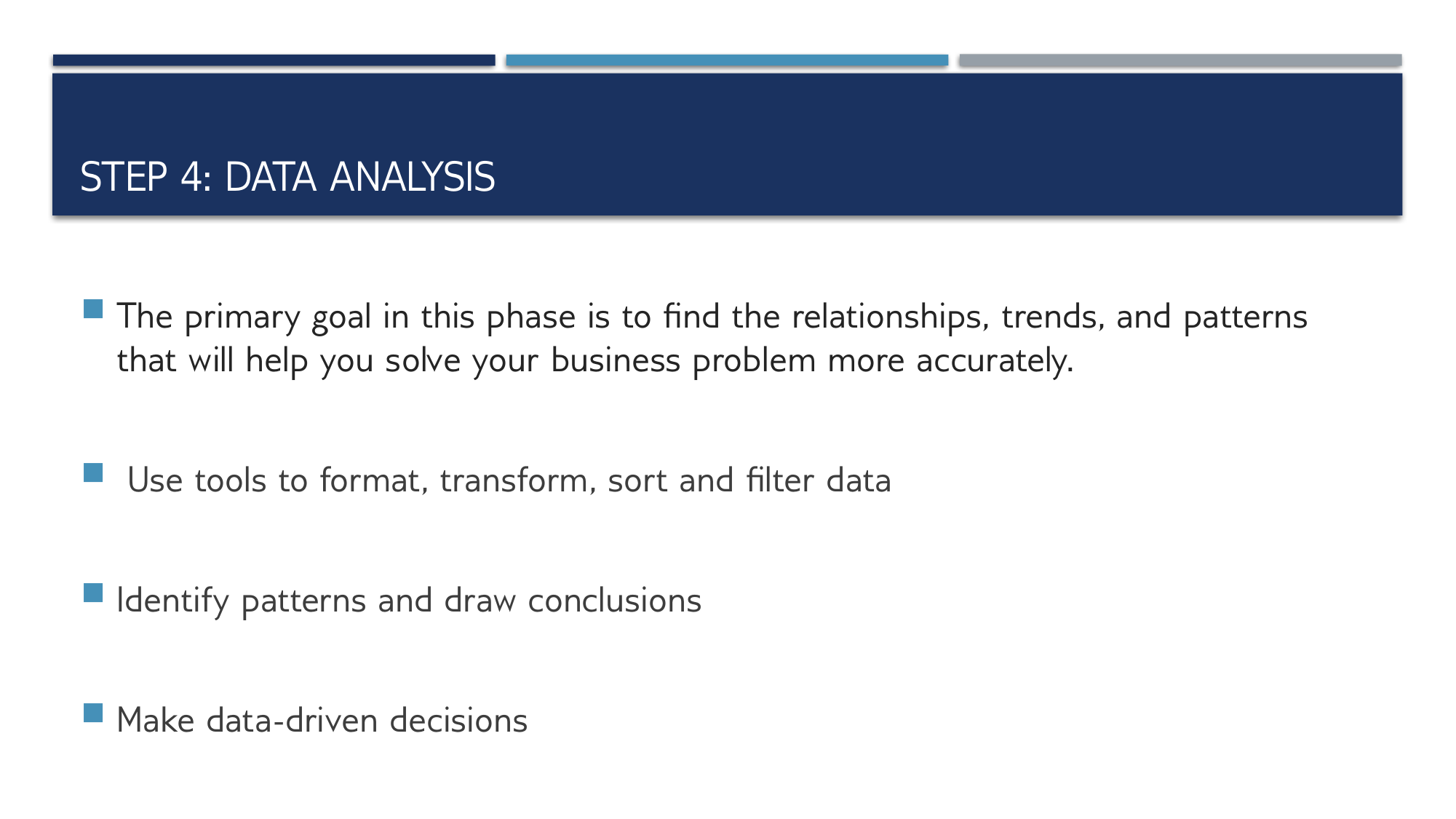

# Step 4: Data analysis
The primary goal in this phase is to find the relationships, trends, and patterns that will help you solve your business problem more accurately.

 Use tools to format, transform, sort and filter data

Identify patterns and draw conclusions

Make data-driven decisions